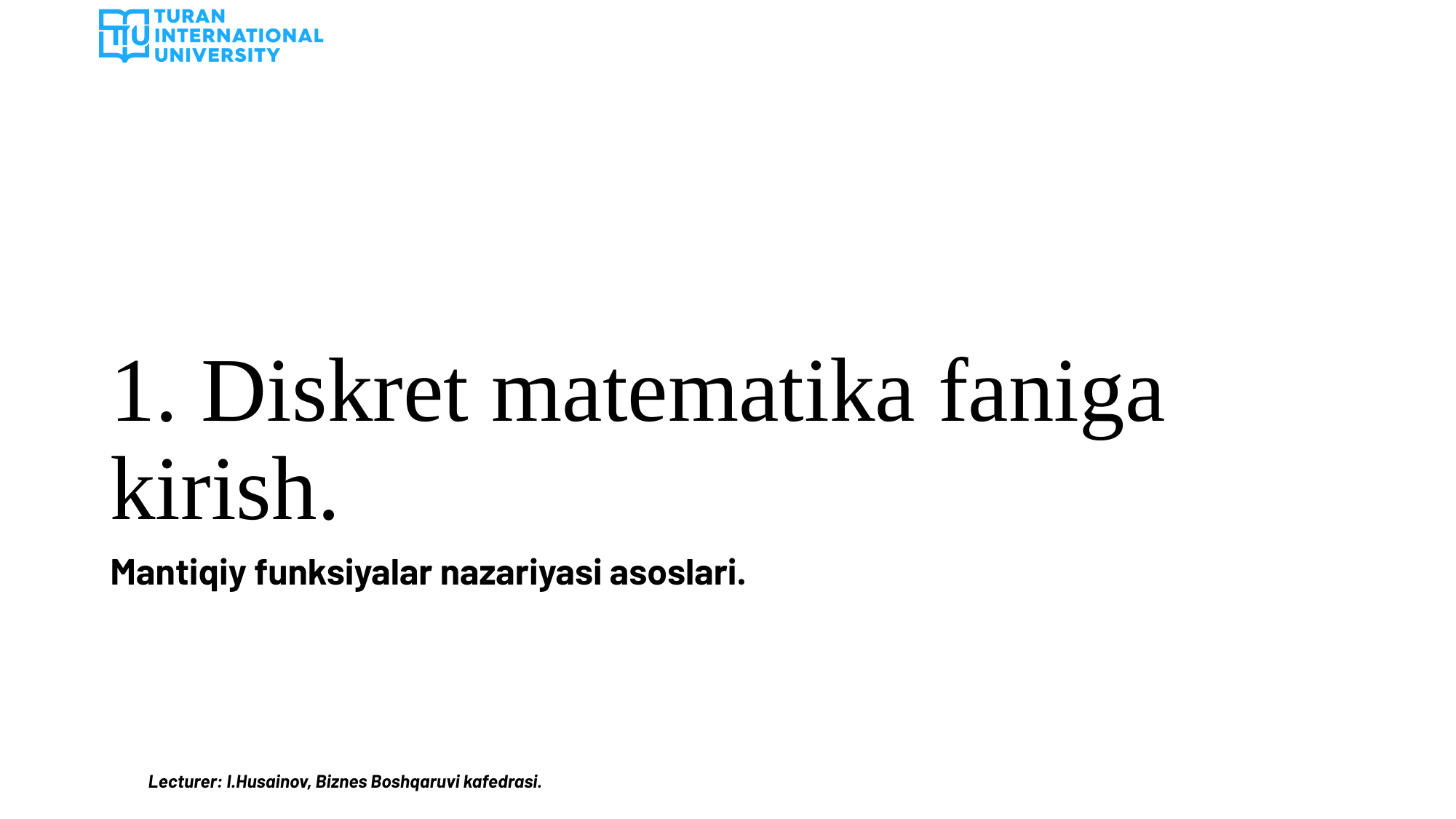

# 1. Diskret matematika faniga kirish.
Mantiqiy funksiyalar nazariyasi asoslari.
Lecturer: I.Husainov, Biznes Boshqaruvi kafedrasi.